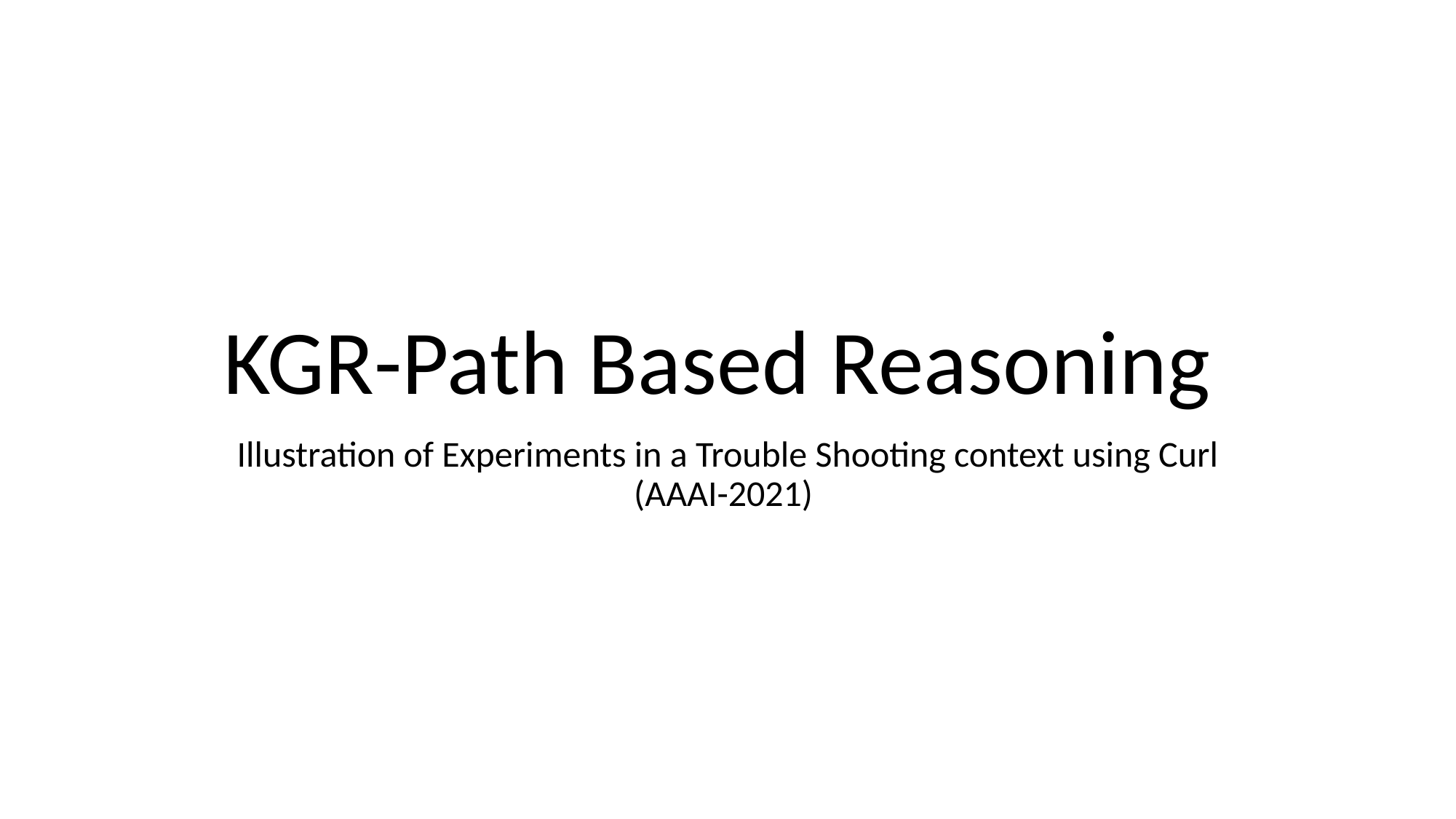

# KGR-Path Based Reasoning
Illustration of Experiments in a Trouble Shooting context using Curl (AAAI-2021)